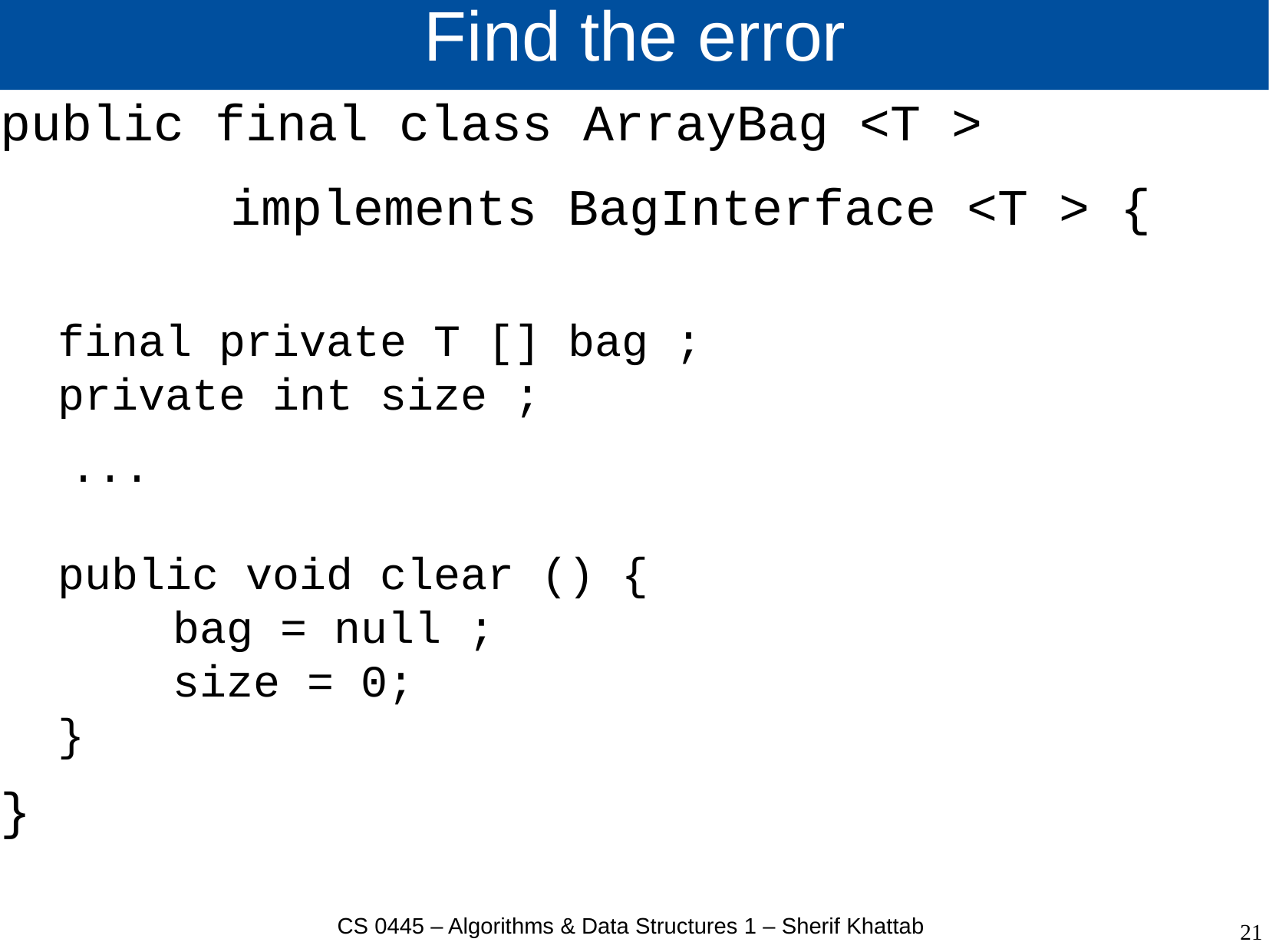

# Find the error
public final class ArrayBag <T >
		implements BagInterface <T > {
final private T [] bag ;
private int size ;
 ...
public void clear () {
	bag = null ;
	size = 0;
}
}
CS 0445 – Algorithms & Data Structures 1 – Sherif Khattab
21